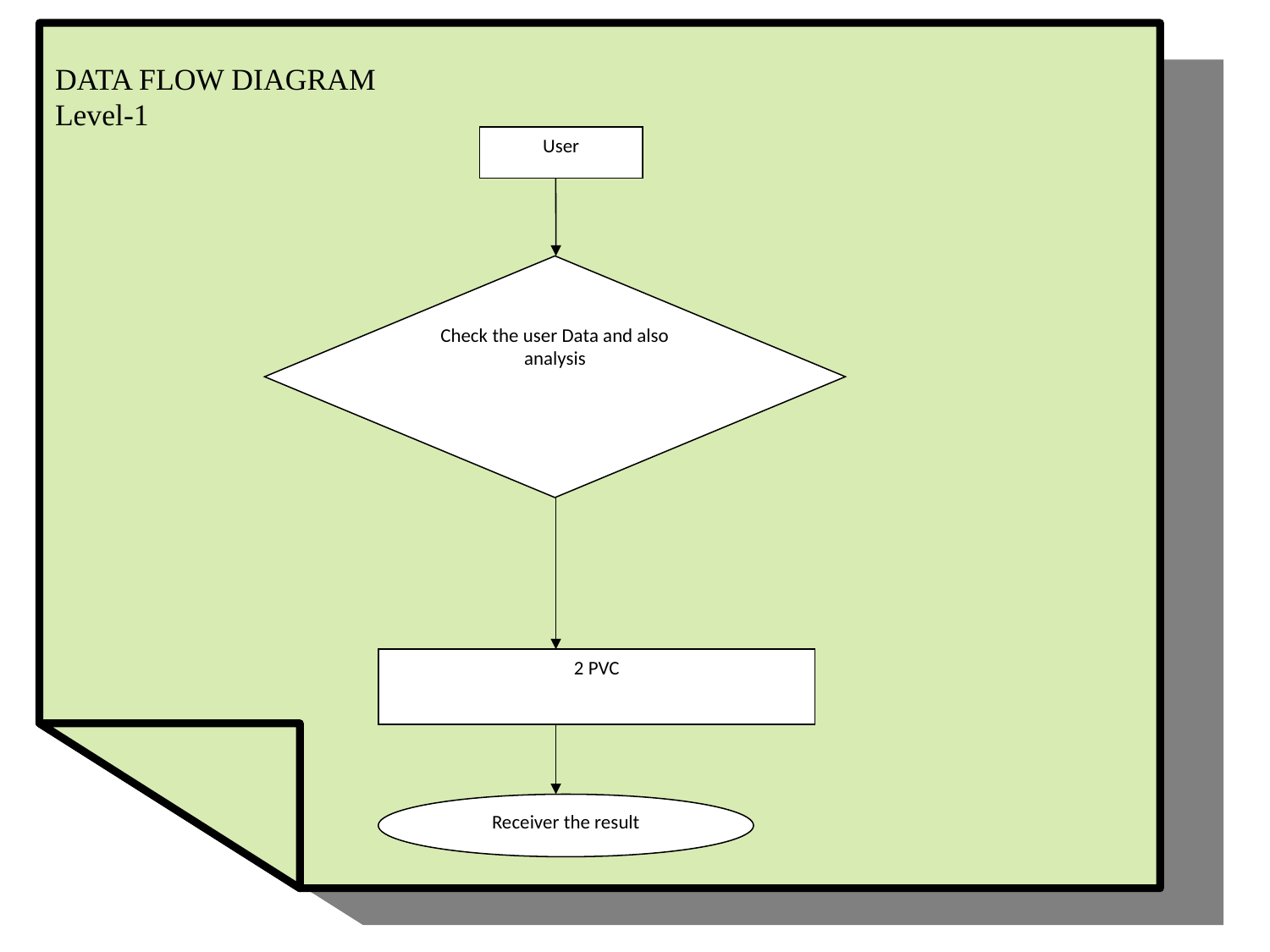

# DATA FLOW DIAGRAM Level-1
User
Check the user Data and also analysis
2 PVC
Receiver the result